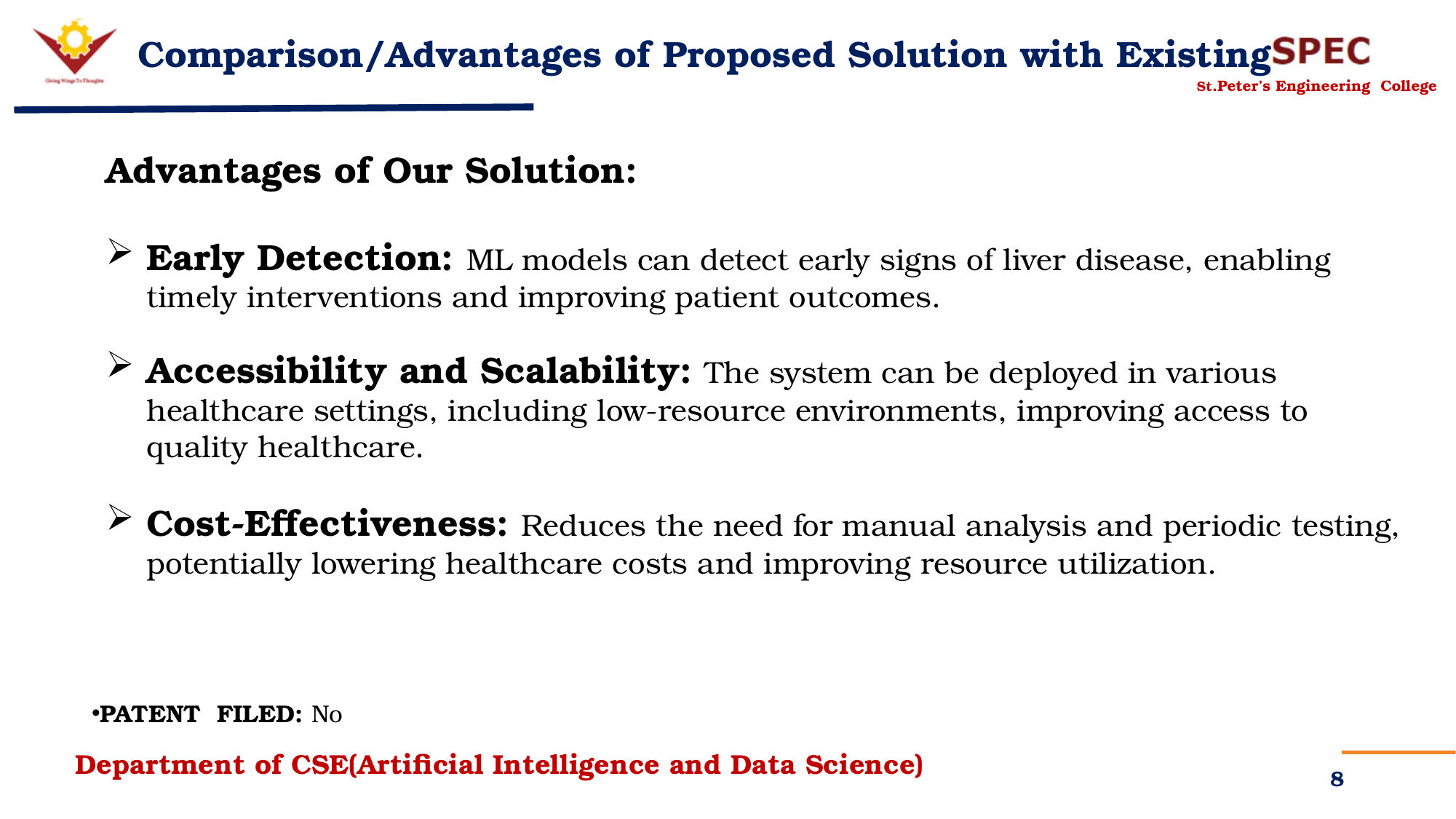

# Comparison/Advantages of Proposed Solution with Existing
Advantages of Our Solution:

Early Detection: ML models can detect early signs of liver disease, enabling timely interventions and improving patient outcomes.

Accessibility and Scalability: The system can be deployed in various healthcare settings, including low-resource environments, improving access to quality healthcare.

Cost-Effectiveness: Reduces the need for manual analysis and periodic testing, potentially lowering healthcare costs and improving resource utilization.

PATENT  FILED: No
8